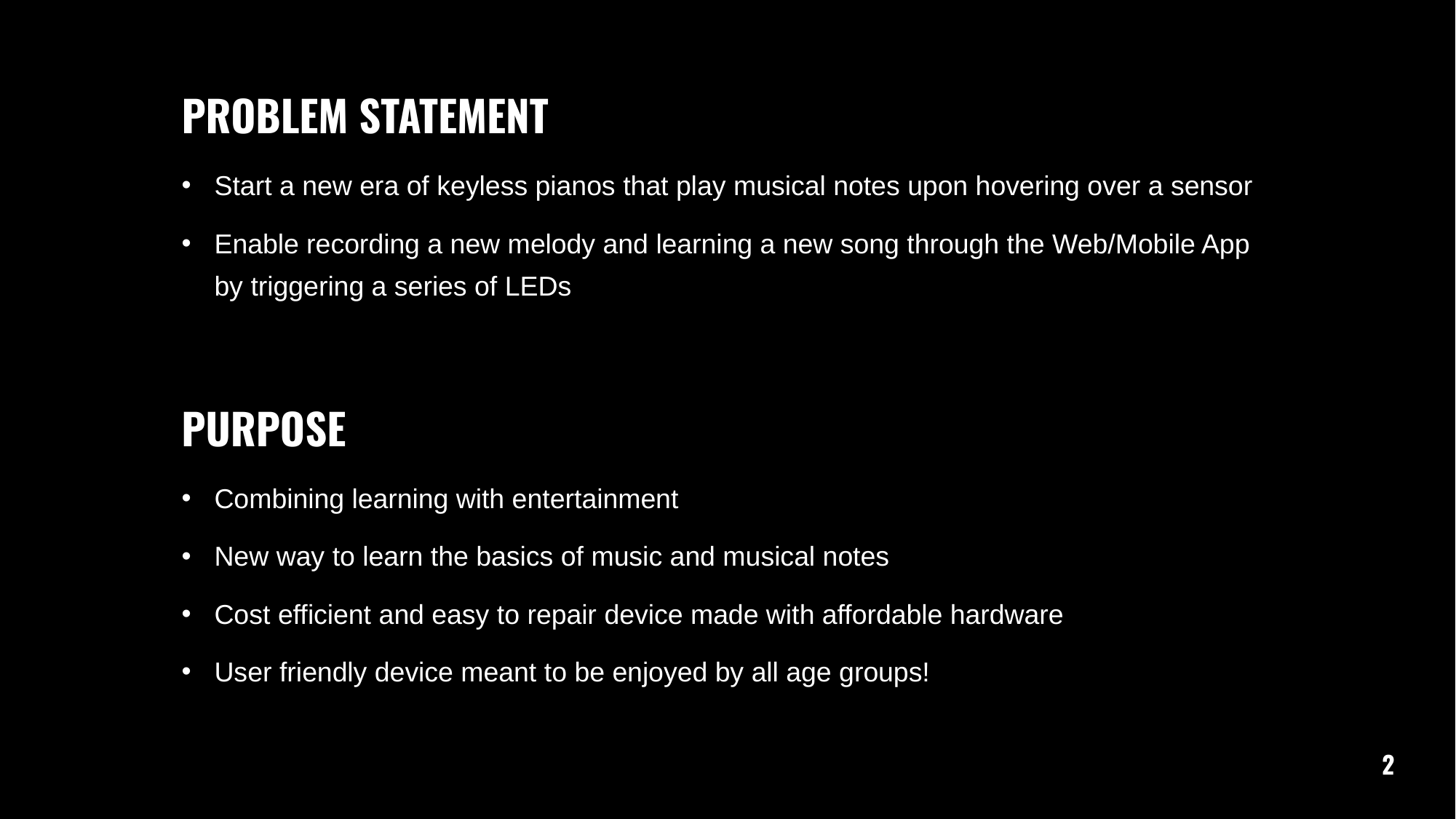

# PROBLEM STATEMENT
Start a new era of keyless pianos that play musical notes upon hovering over a sensor
Enable recording a new melody and learning a new song through the Web/Mobile App by triggering a series of LEDs
PURPOSE
Combining learning with entertainment
New way to learn the basics of music and musical notes
Cost efficient and easy to repair device made with affordable hardware
User friendly device meant to be enjoyed by all age groups!

2